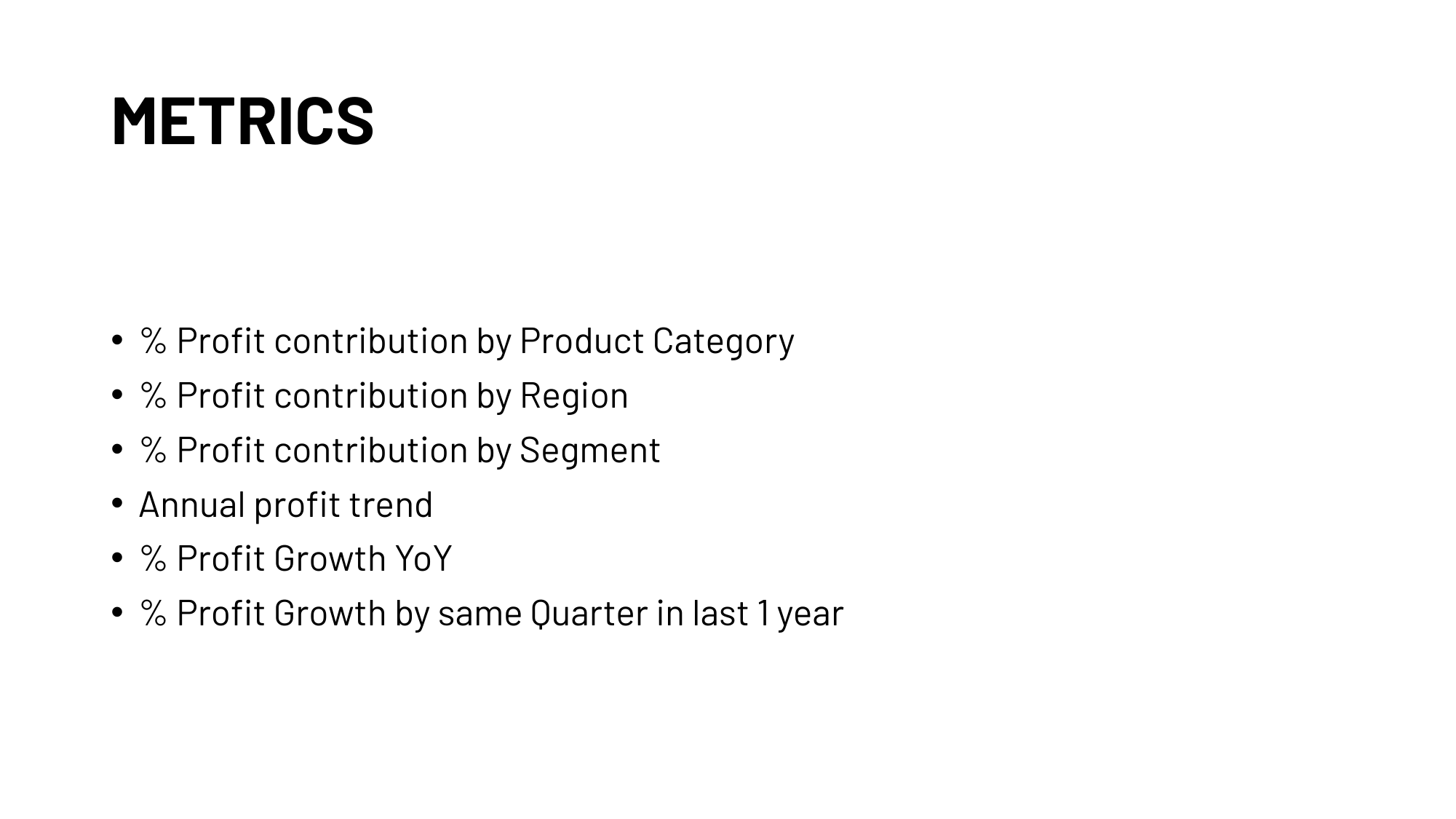

# METRICS
% Profit contribution by Product Category
% Profit contribution by Region
% Profit contribution by Segment
Annual profit trend
% Profit Growth YoY
% Profit Growth by same Quarter in last 1 year